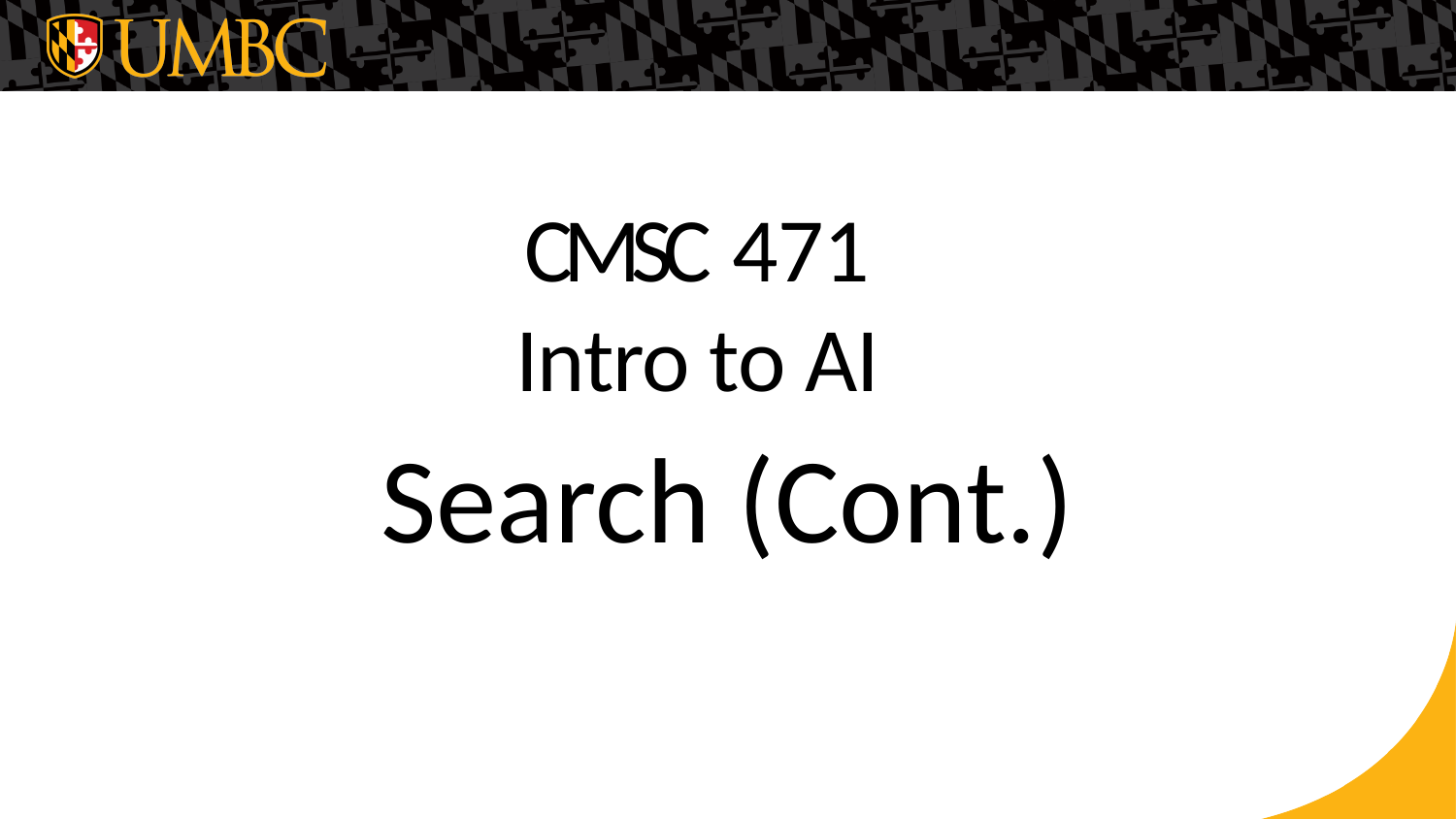

CMSC 471
Intro to AI
# Search (Cont.)